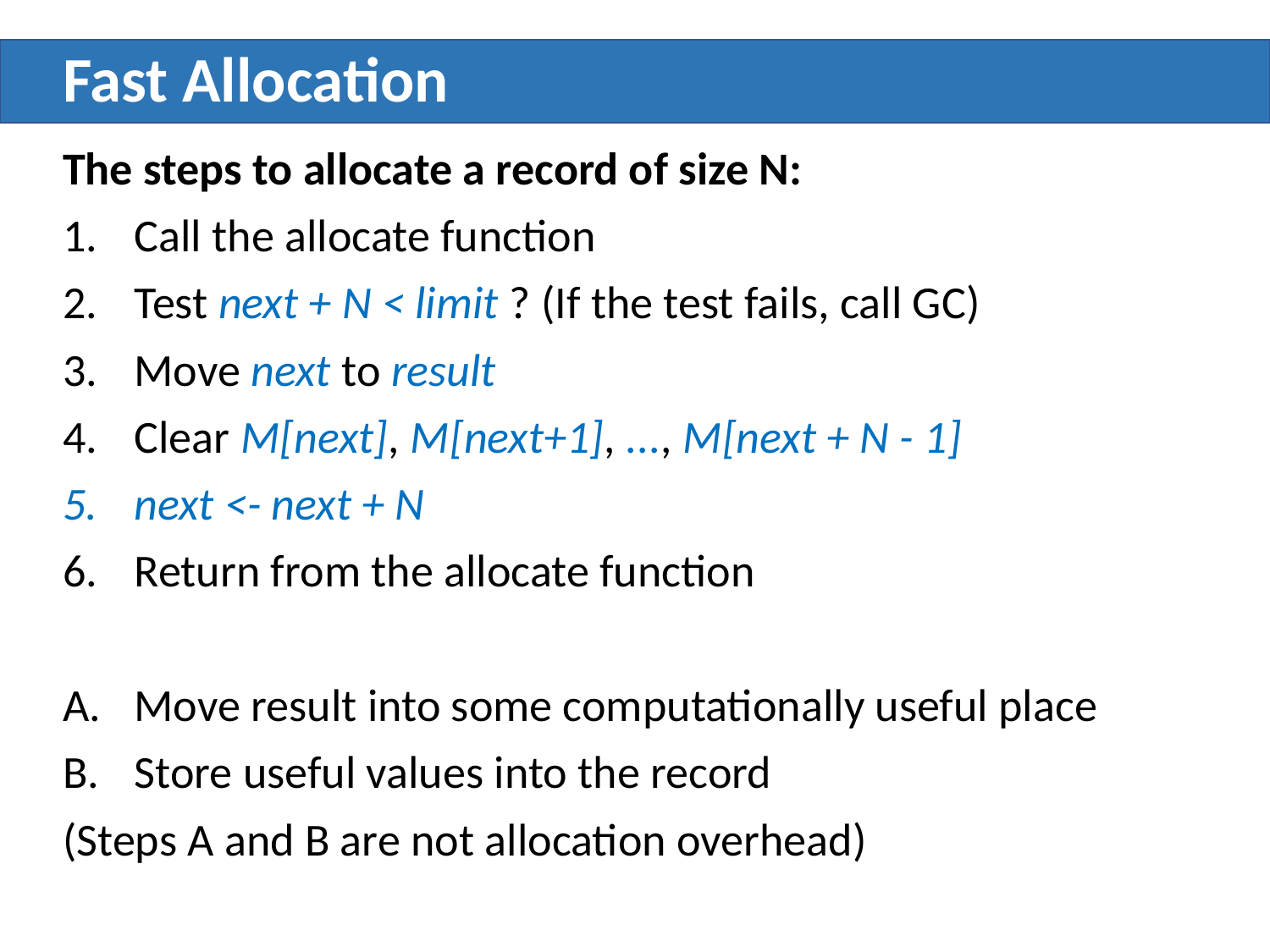

# Fast Allocation
The steps to allocate a record of size N:
Call the allocate function
Test next + N < limit ? (If the test fails, call GC)
Move next to result
Clear M[next], M[next+1], ..., M[next + N - 1]
next <- next + N
Return from the allocate function

Move result into some computationally useful place
Store useful values into the record
(Steps A and B are not allocation overhead)